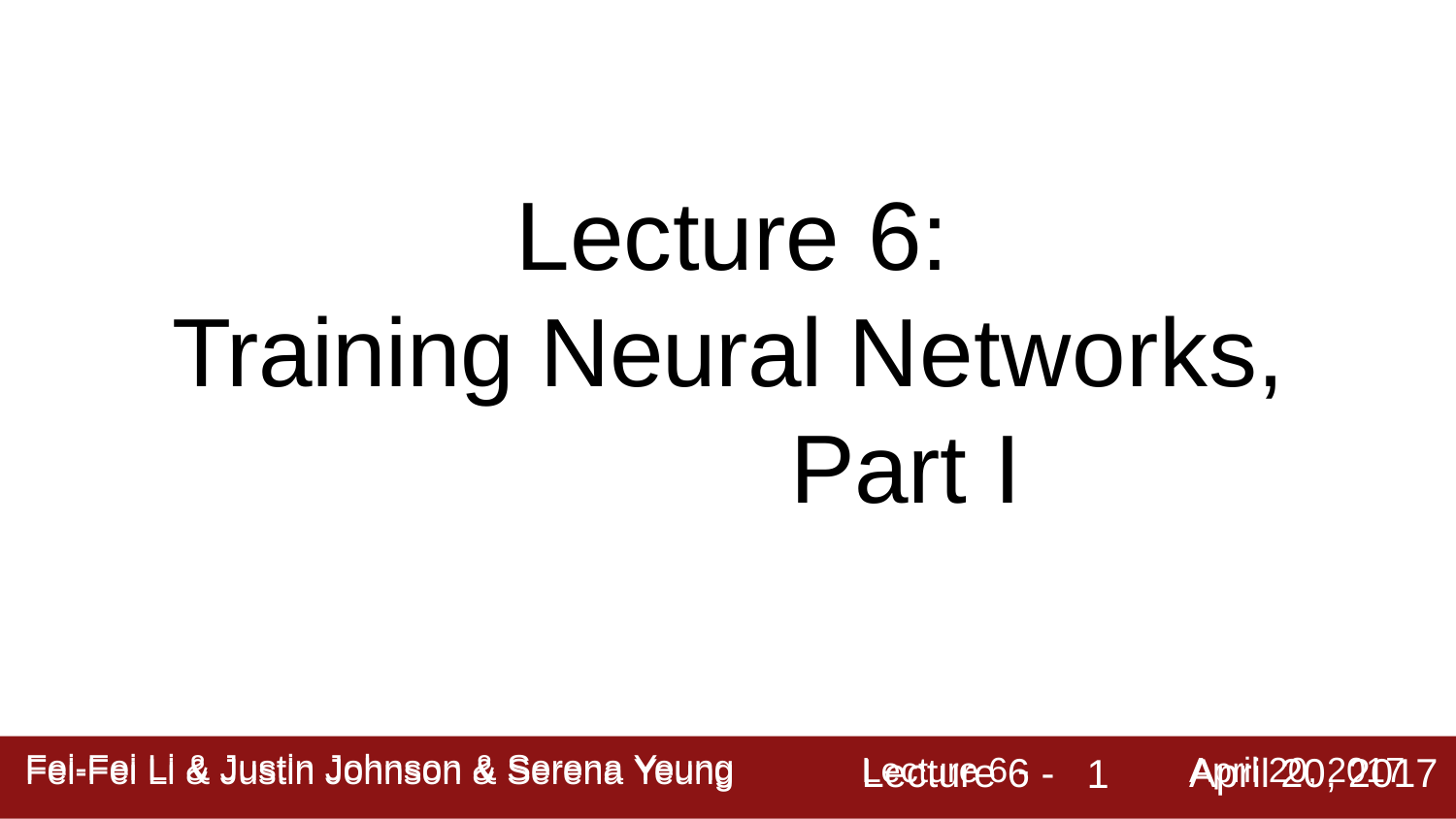

# Lecture 6:  Training Neural Networks,
Part I
Lecture 6 -
April 20, 2017
Fei-Fei Li & Justin Johnson & Serena Yeung
1
Fei-Fei Li & Justin Johnson & Serena Yeung	Lecture 6 -	April 20, 2017